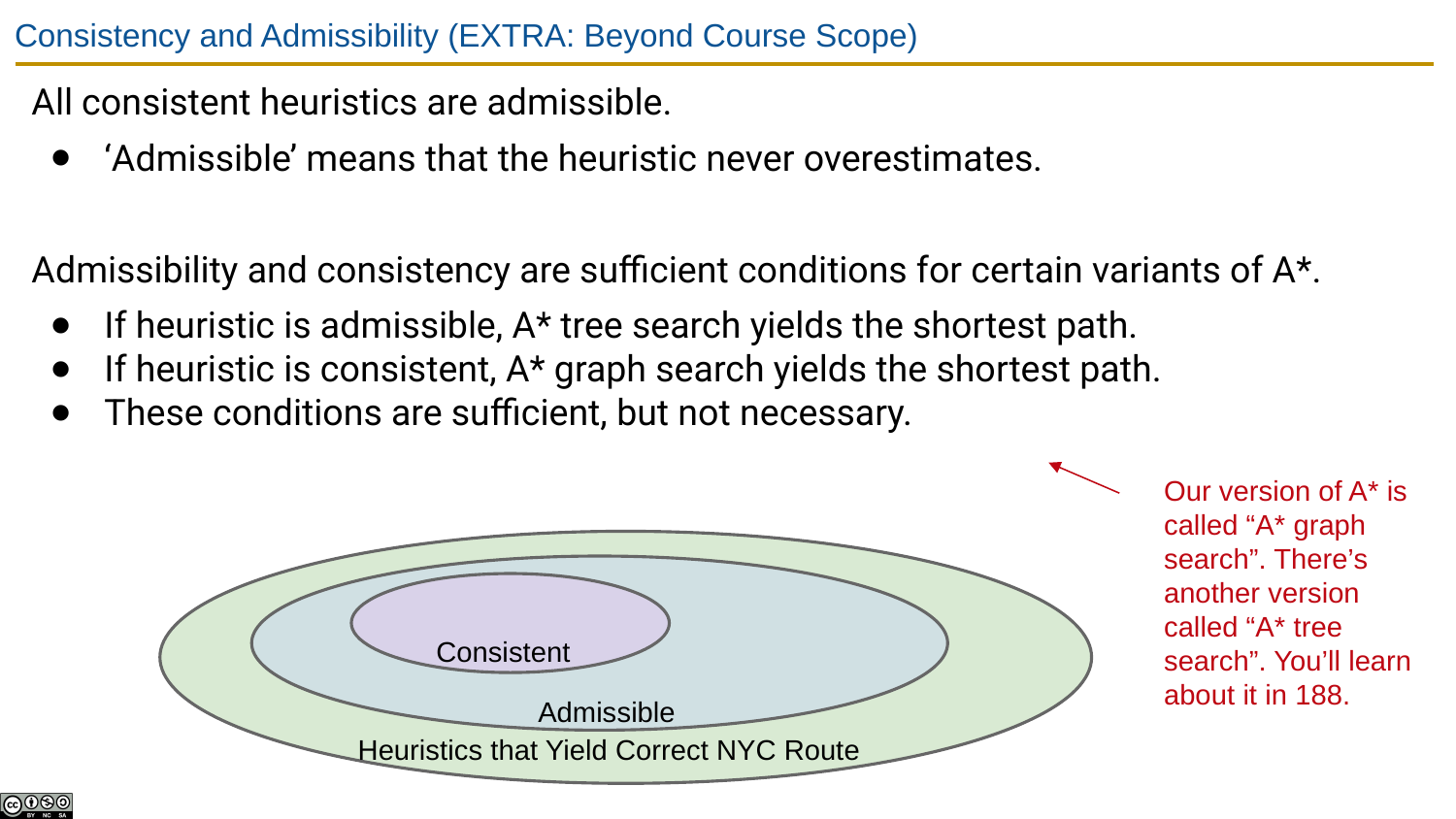

# Consistency and Admissibility (EXTRA: Beyond Course Scope)
All consistent heuristics are admissible.
‘Admissible’ means that the heuristic never overestimates.

Admissibility and consistency are sufficient conditions for certain variants of A*.
If heuristic is admissible, A* tree search yields the shortest path.
If heuristic is consistent, A* graph search yields the shortest path.
These conditions are sufficient, but not necessary.

Our version of A* is called “A* graph search”. There’s another version called “A* tree search”. You’ll learn about it in 188.

Consistent
Admissible
Heuristics that Yield Correct NYC Route